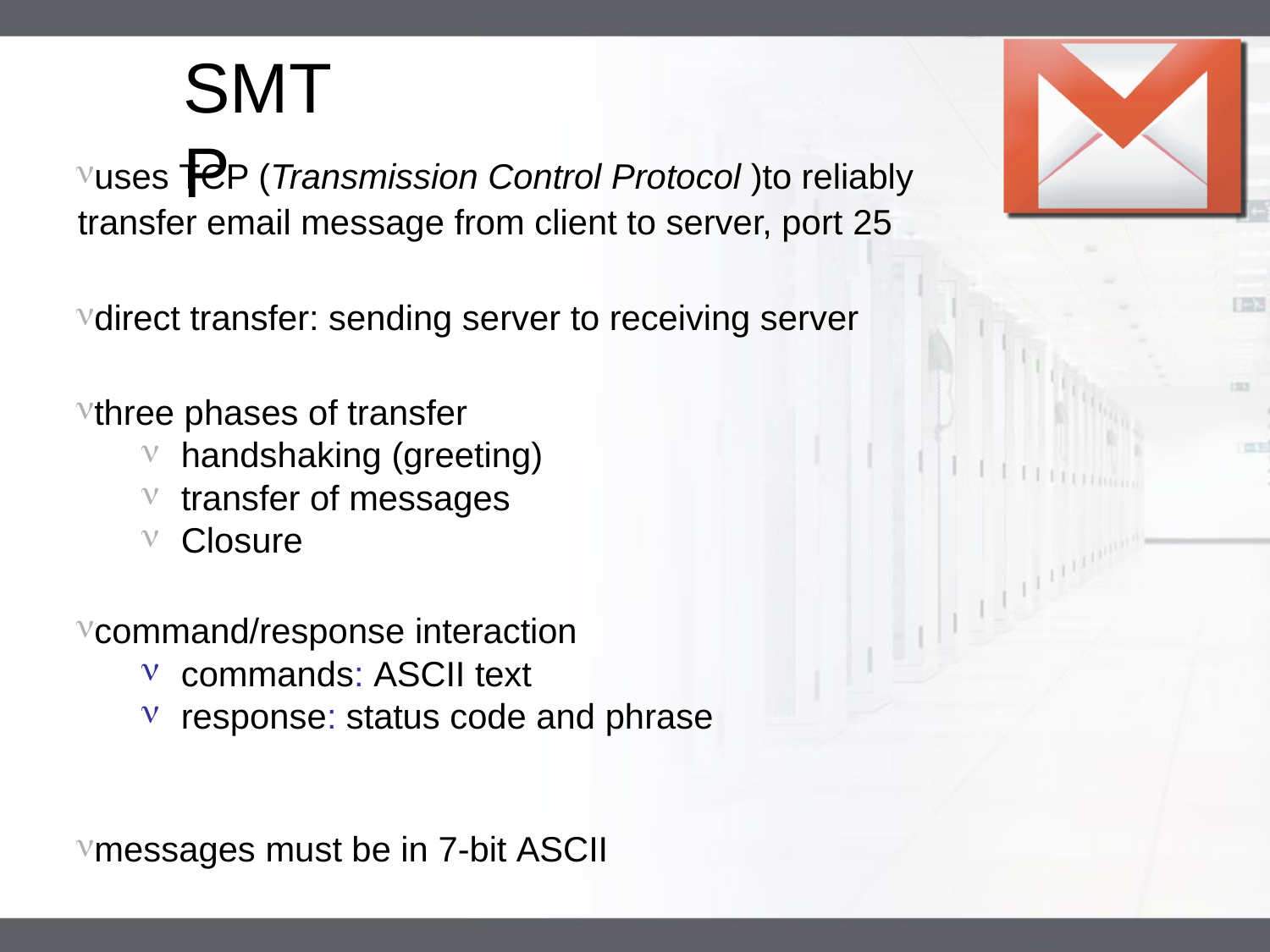

# SMTP

LOGO

uses TCP (Transmission Control Protocol )to reliably  transfer email message from client to server, port 25

direct transfer: sending server to receiving server

three phases of transfer
handshaking (greeting)
transfer of messages
Closure

command/response interaction
commands: ASCII text
response: status code and phrase

messages must be in 7-bit ASCII